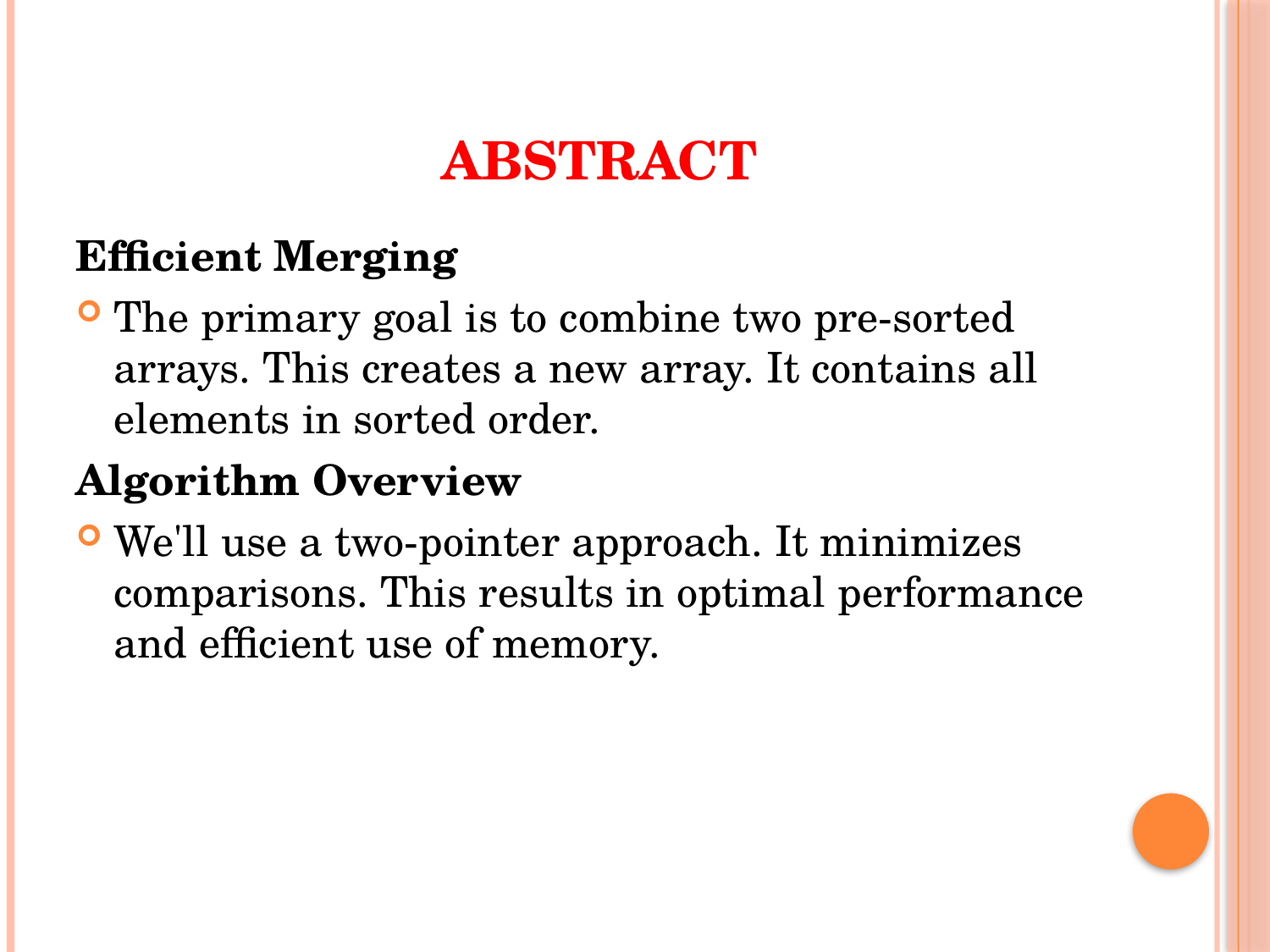

# Abstract
Efficient Merging
The primary goal is to combine two pre-sorted arrays. This creates a new array. It contains all elements in sorted order.
Algorithm Overview
We'll use a two-pointer approach. It minimizes comparisons. This results in optimal performance and efficient use of memory.